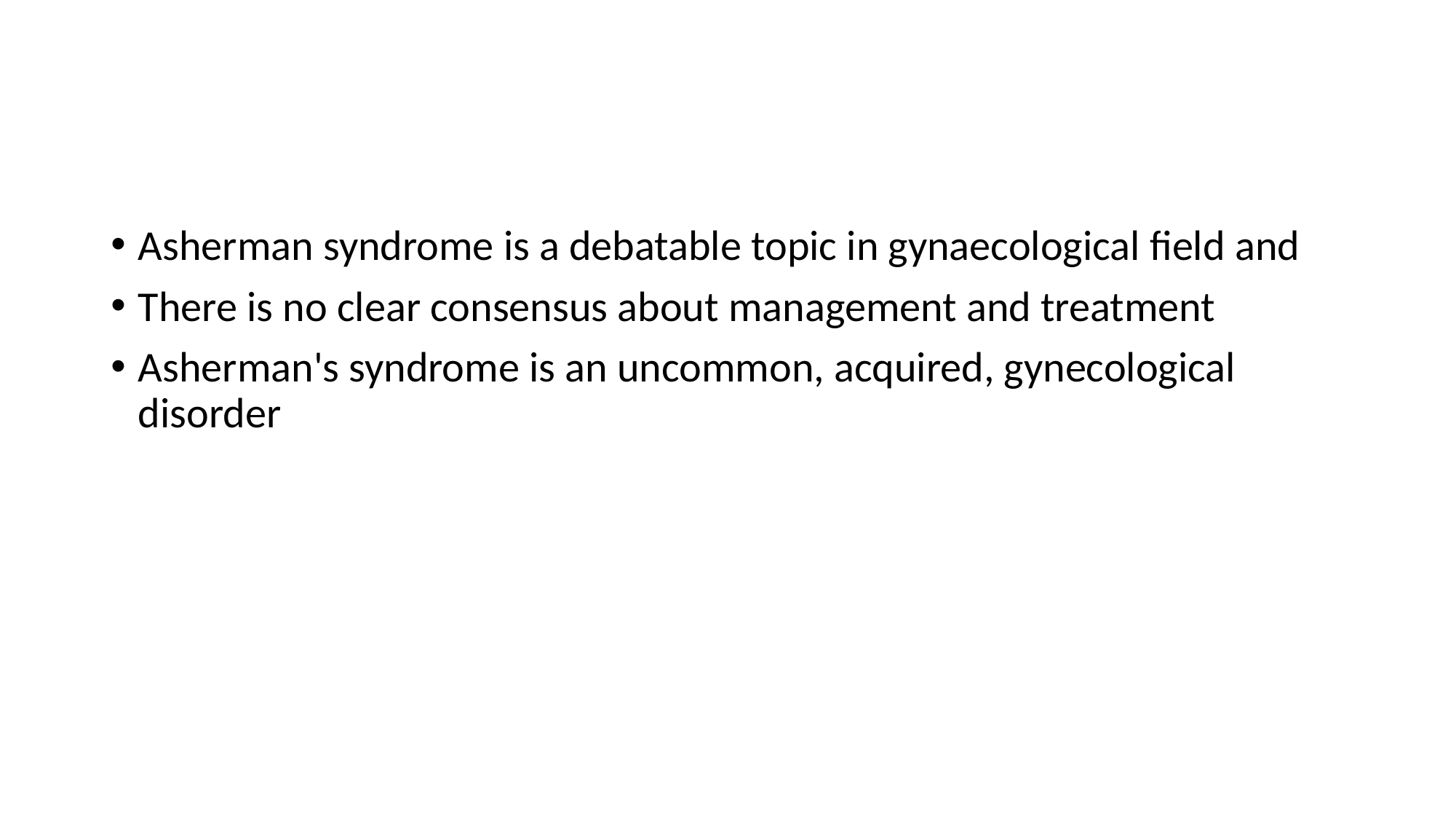

Asherman syndrome is a debatable topic in gynaecological field and
There is no clear consensus about management and treatment
Asherman's syndrome is an uncommon, acquired, gynecological disorder